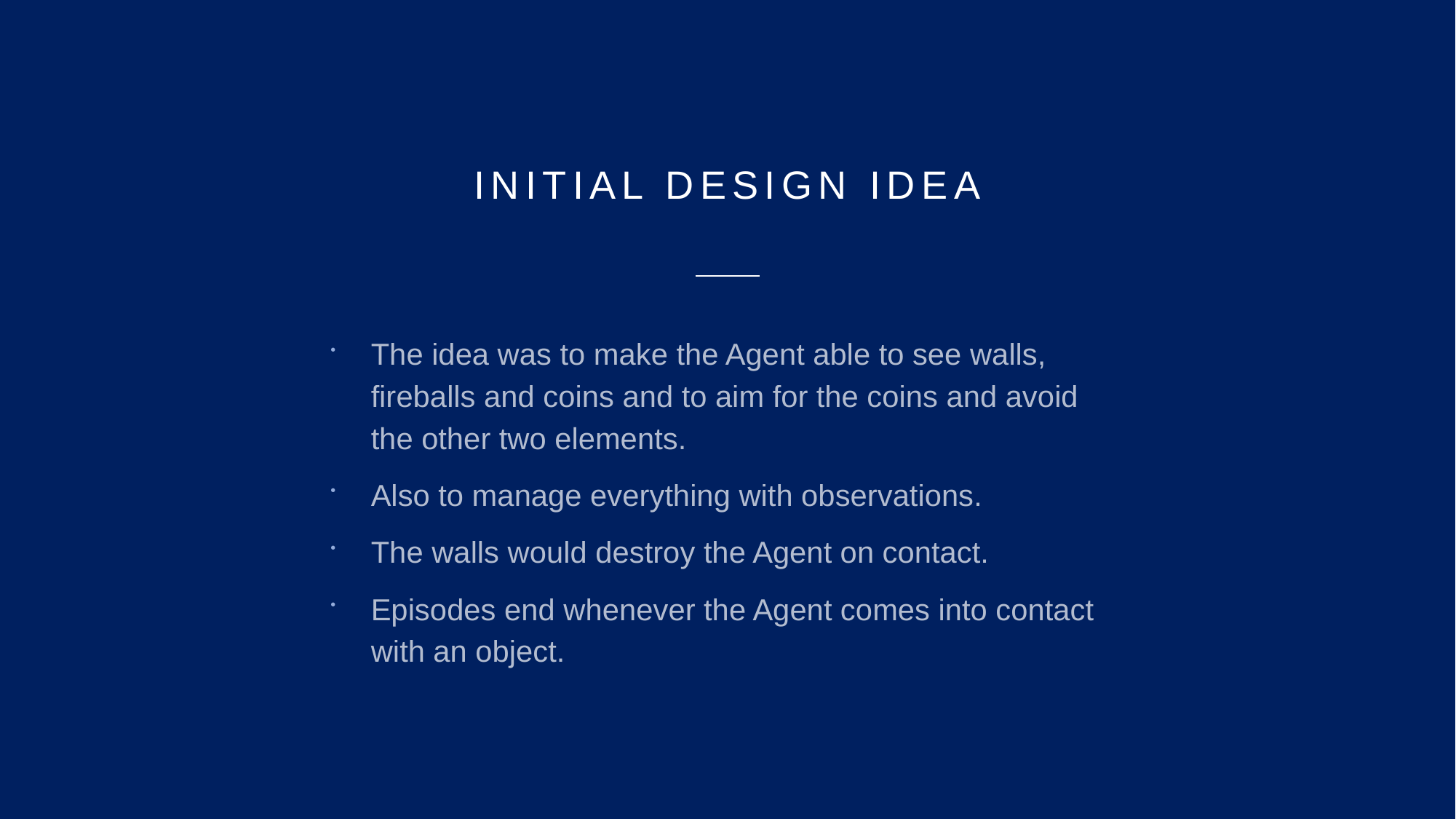

# Initial design idea
The idea was to make the Agent able to see walls, fireballs and coins and to aim for the coins and avoid the other two elements.
Also to manage everything with observations.
The walls would destroy the Agent on contact.
Episodes end whenever the Agent comes into contact with an object.